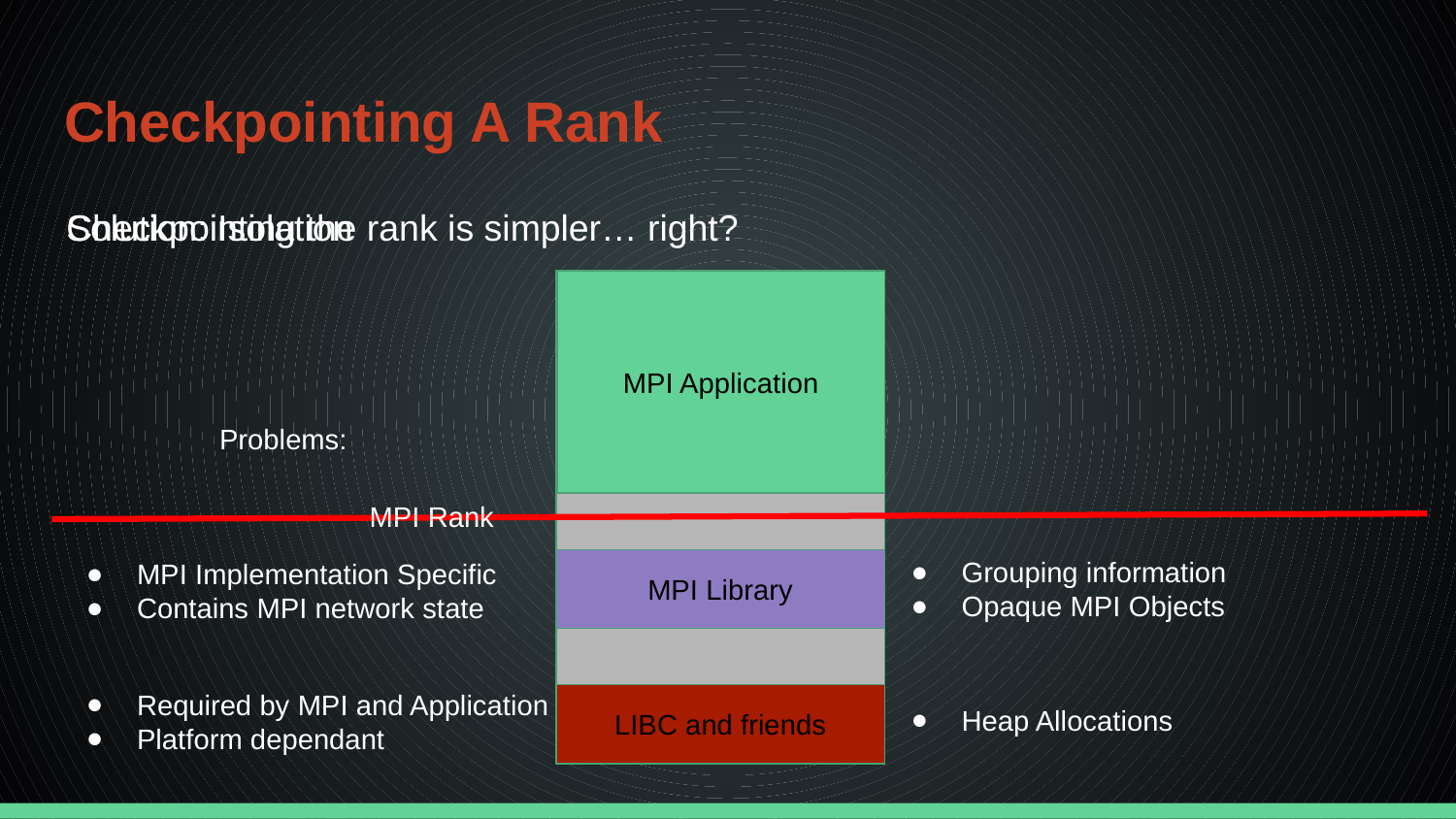

# Checkpointing A Rank
Solution: Isolation
Checkpointing the rank is simpler… right?

MPI Application
Problems:

MPI Implementation Specific
Contains MPI network state
MPI Rank
Grouping information
Opaque MPI Objects
MPI Library
Required by MPI and Application
Platform dependant
LIBC and friends
Heap Allocations